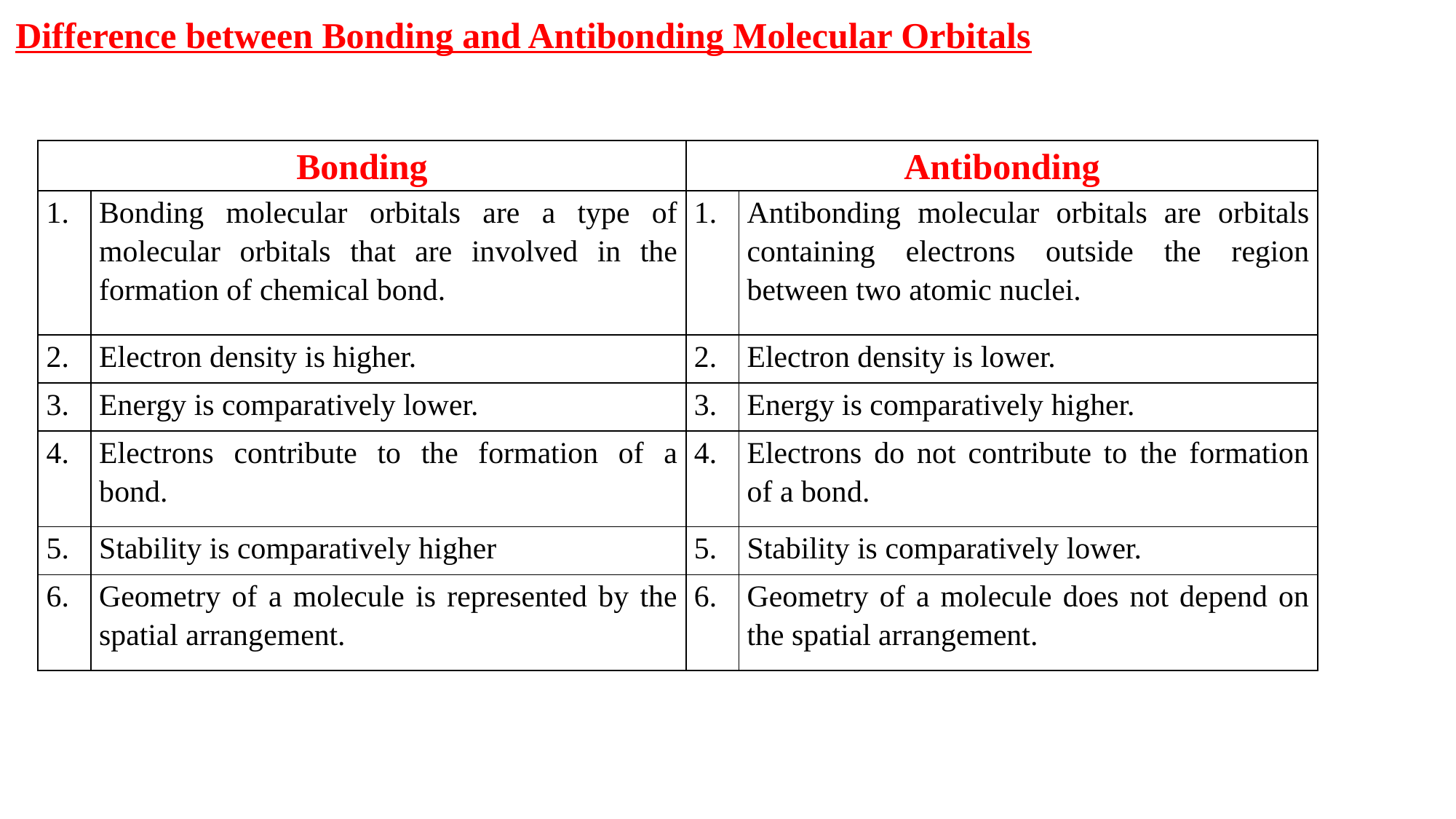

Difference between Bonding and Antibonding Molecular Orbitals
| Bonding |  | Antibonding |  |
| --- | --- | --- | --- |
| 1. | Bonding molecular orbitals are a type of molecular orbitals that are involved in the formation of chemical bond. | 1. | Antibonding molecular orbitals are orbitals containing electrons outside the region between two atomic nuclei. |
| 2. | Electron density is higher. | 2. | Electron density is lower. |
| 3. | Energy is comparatively lower. | 3. | Energy is comparatively higher. |
| 4. | Electrons contribute to the formation of a bond. | 4. | Electrons do not contribute to the formation of a bond. |
| 5. | Stability is comparatively higher | 5. | Stability is comparatively lower. |
| 6. | Geometry of a molecule is represented by the spatial arrangement. | 6. | Geometry of a molecule does not depend on the spatial arrangement. |